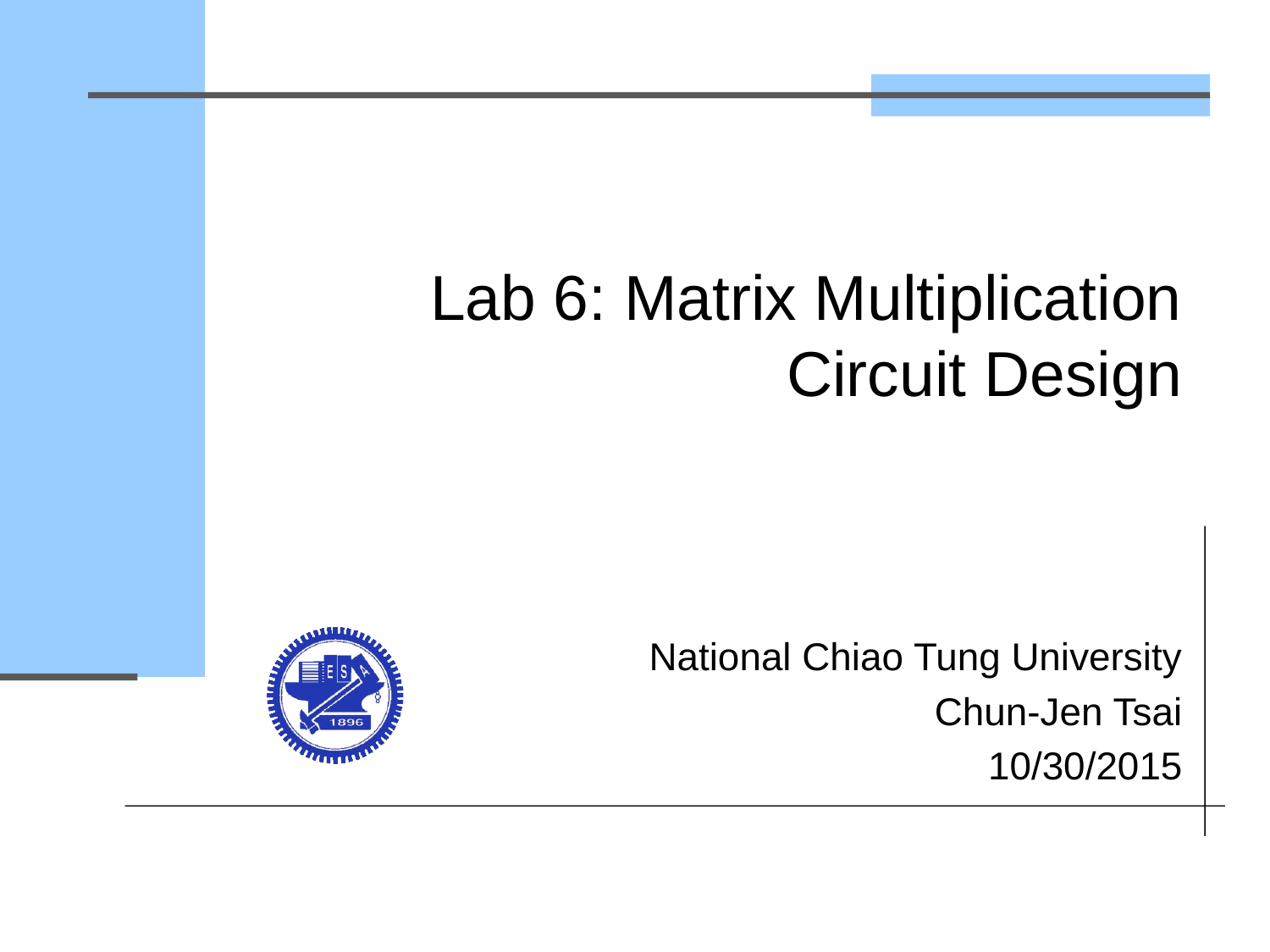

# Lab 6: Matrix Multiplication Circuit Design
National Chiao Tung University
Chun-Jen Tsai
10/30/2015